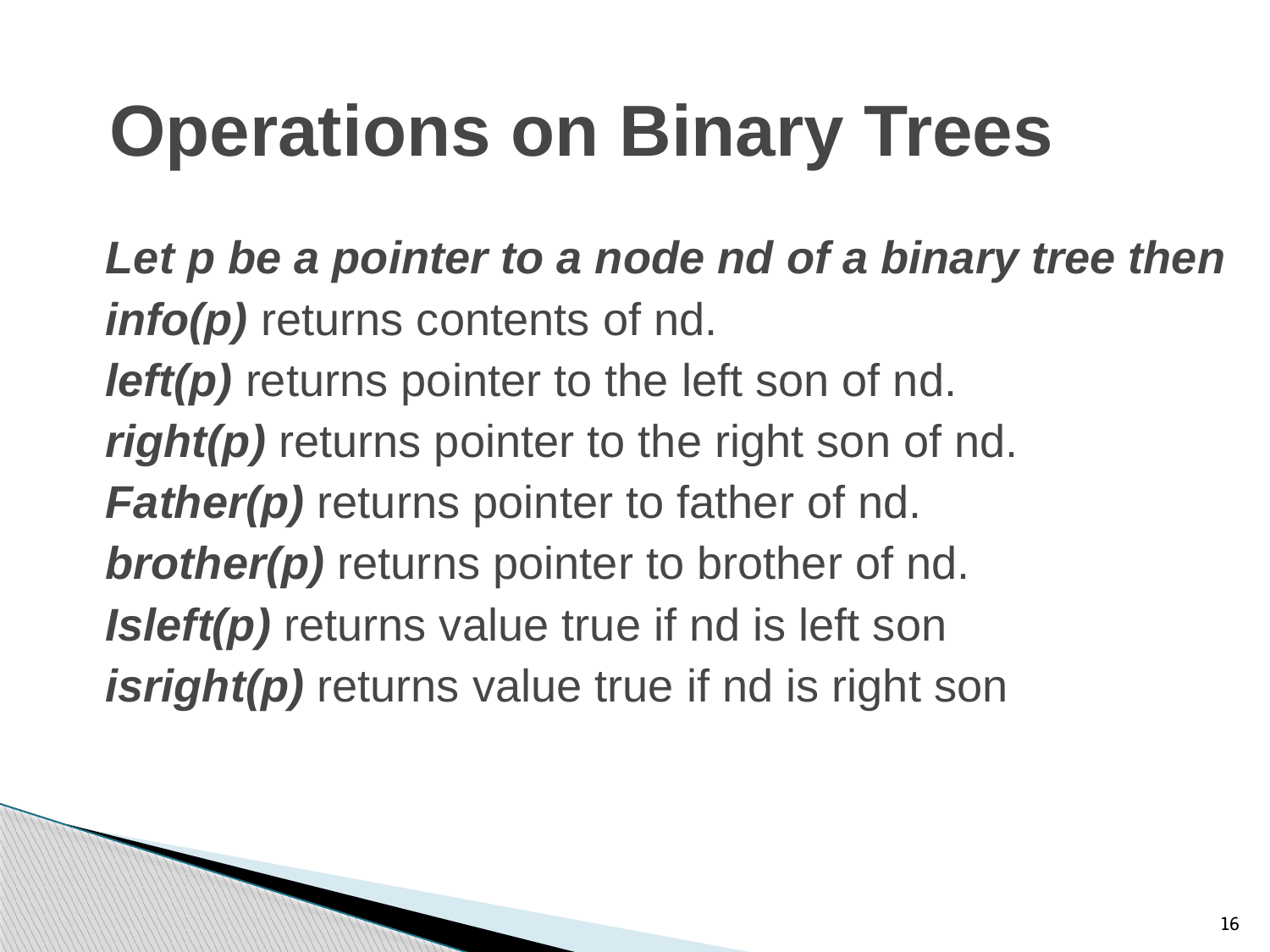

# Operations on Binary Trees
Let p be a pointer to a node nd of a binary tree then
info(p) returns contents of nd.
left(p) returns pointer to the left son of nd.
right(p) returns pointer to the right son of nd.
Father(p) returns pointer to father of nd.
brother(p) returns pointer to brother of nd.
Isleft(p) returns value true if nd is left son
isright(p) returns value true if nd is right son

16